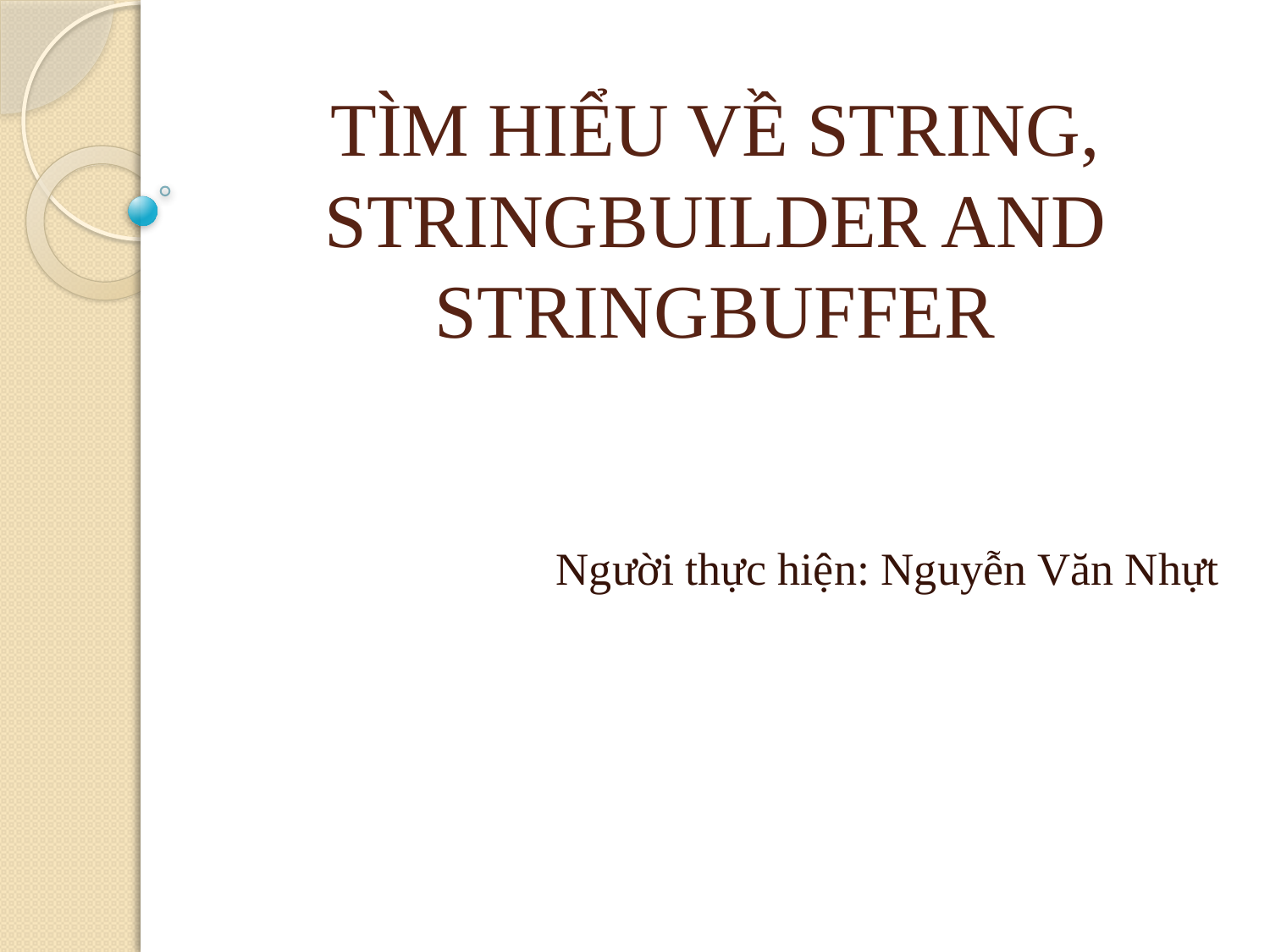

# TÌM HIỂU VỀ STRING, STRINGBUILDER AND STRINGBUFFER
Người thực hiện: Nguyễn Văn Nhựt